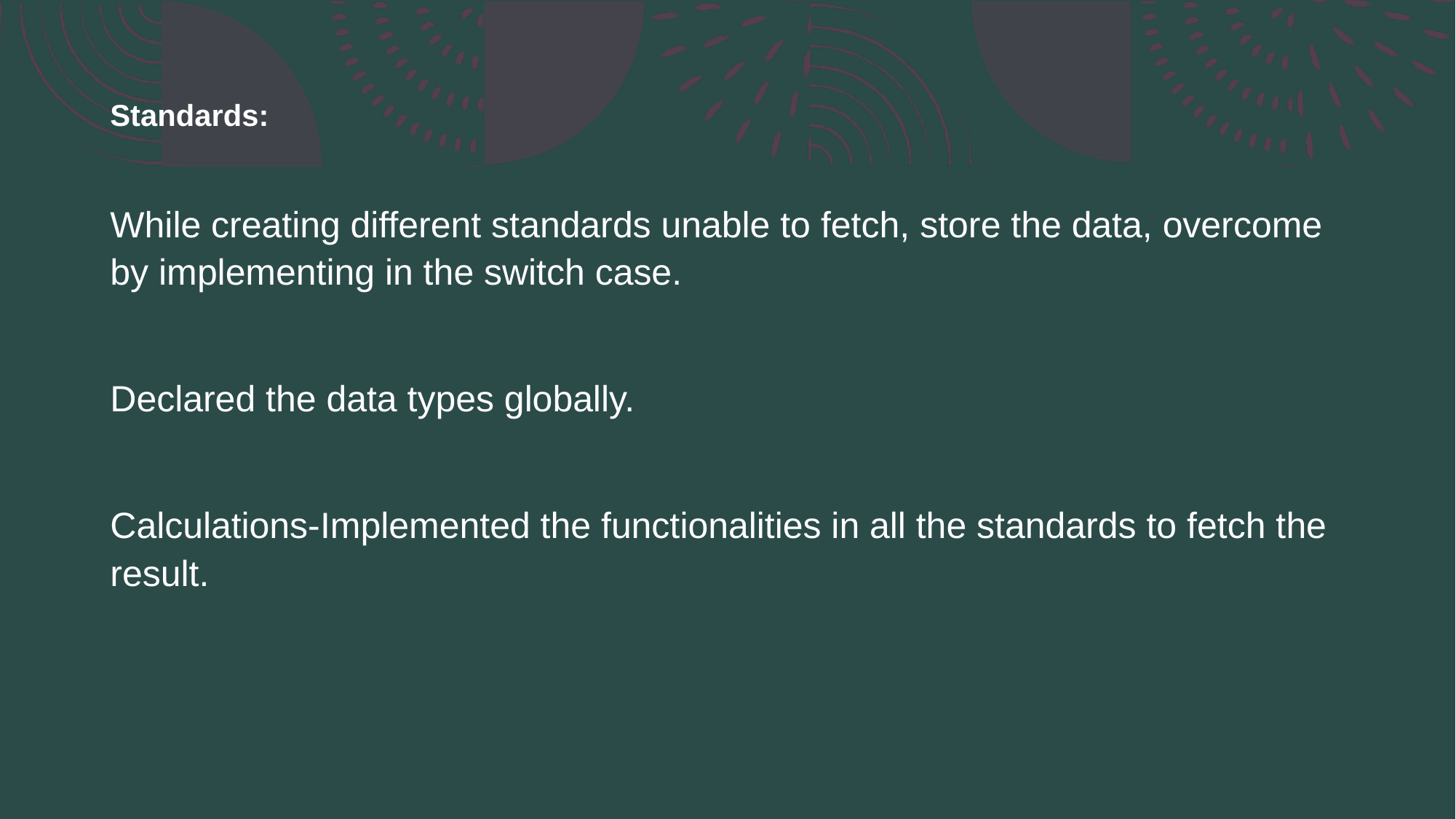

# Standards:
While creating different standards unable to fetch, store the data, overcome by implementing in the switch case.

Declared the data types globally.

Calculations-Implemented the functionalities in all the standards to fetch the result.